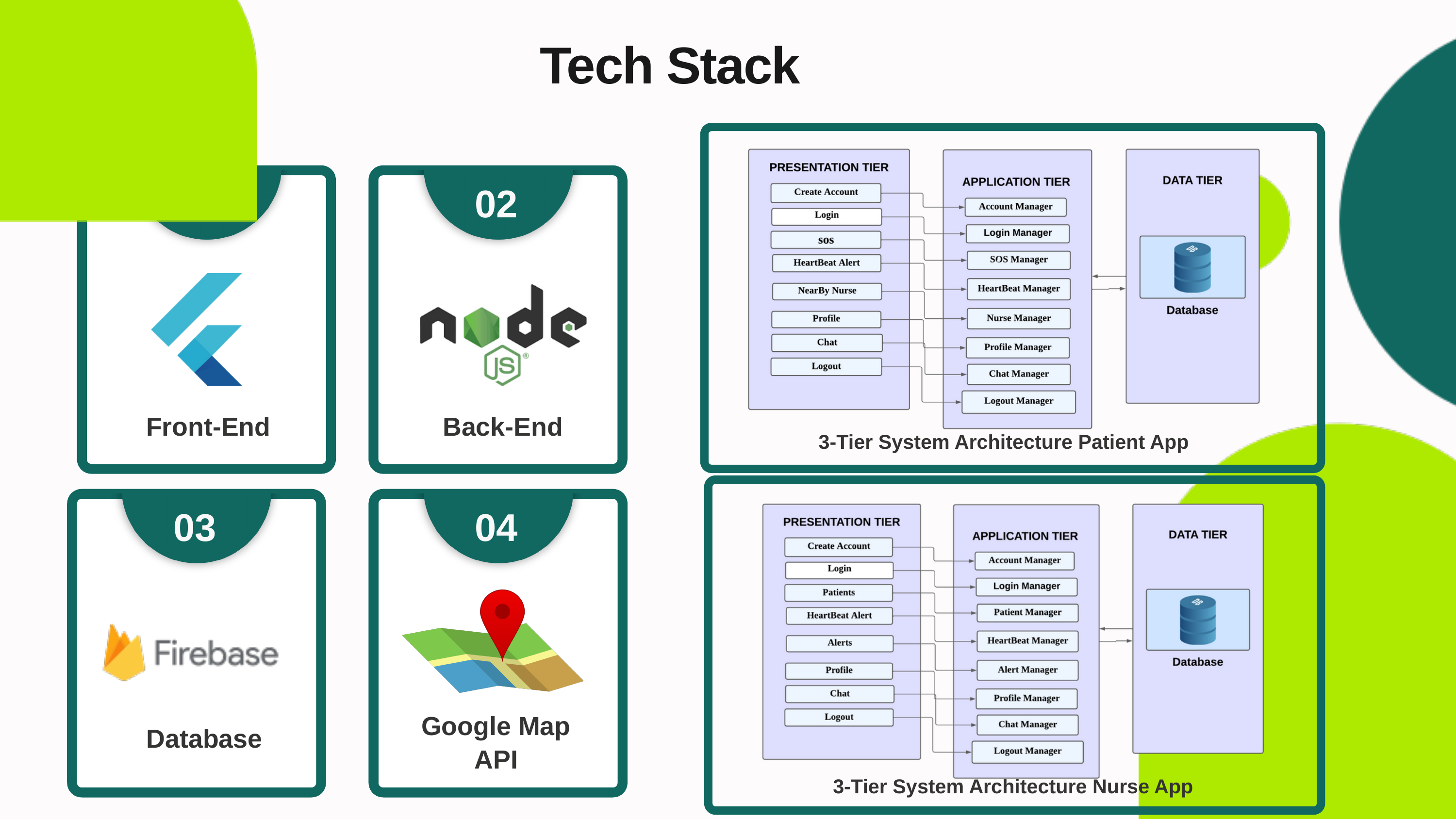

Tech Stack

01
02

Front-End
Back-End
3-Tier System Architecture Patient App

03
04

Google Map
API
Database
3-Tier System Architecture Nurse App